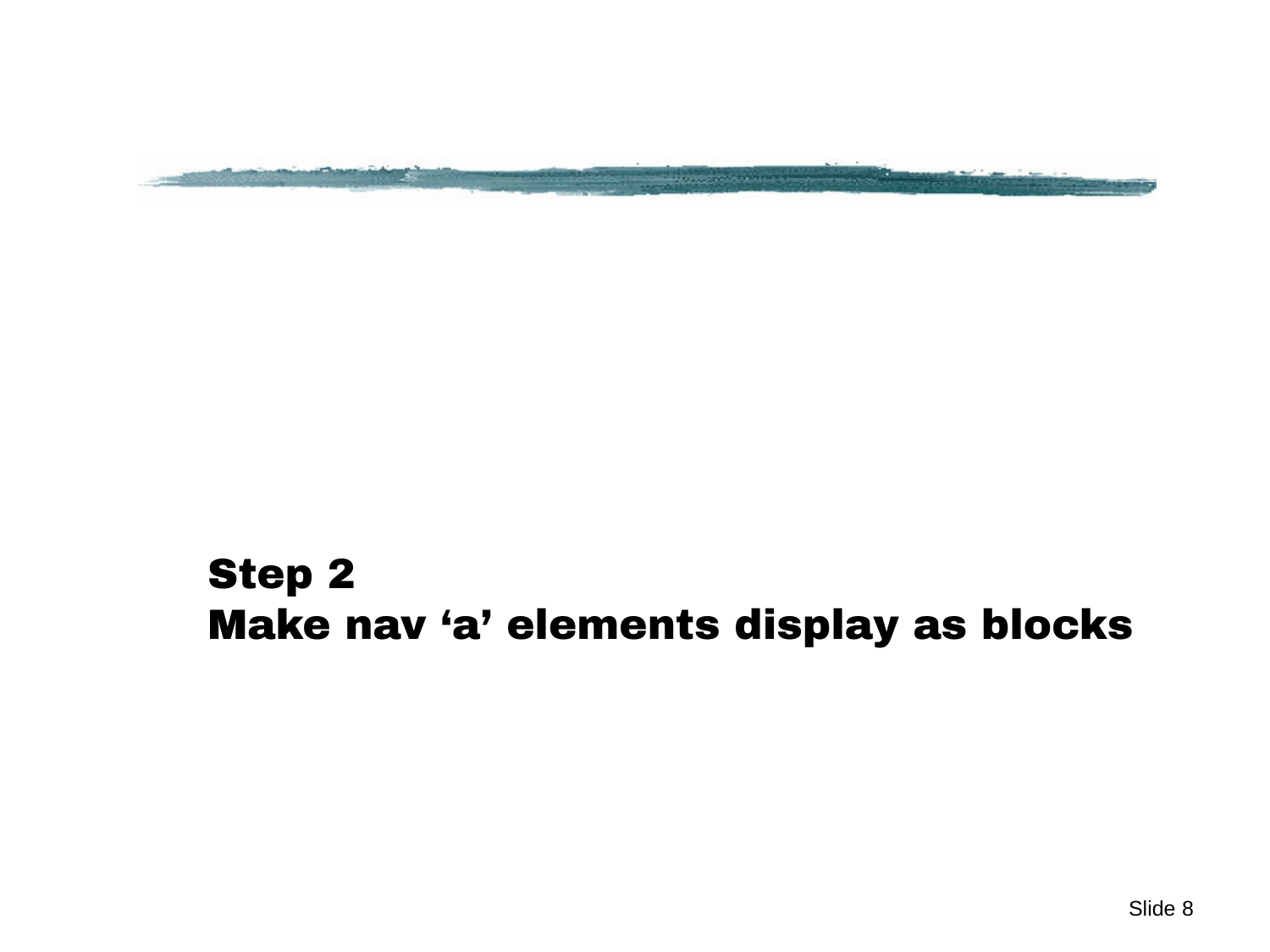

#
Step 2
Make nav ‘a’ elements display as blocks

Slide 8